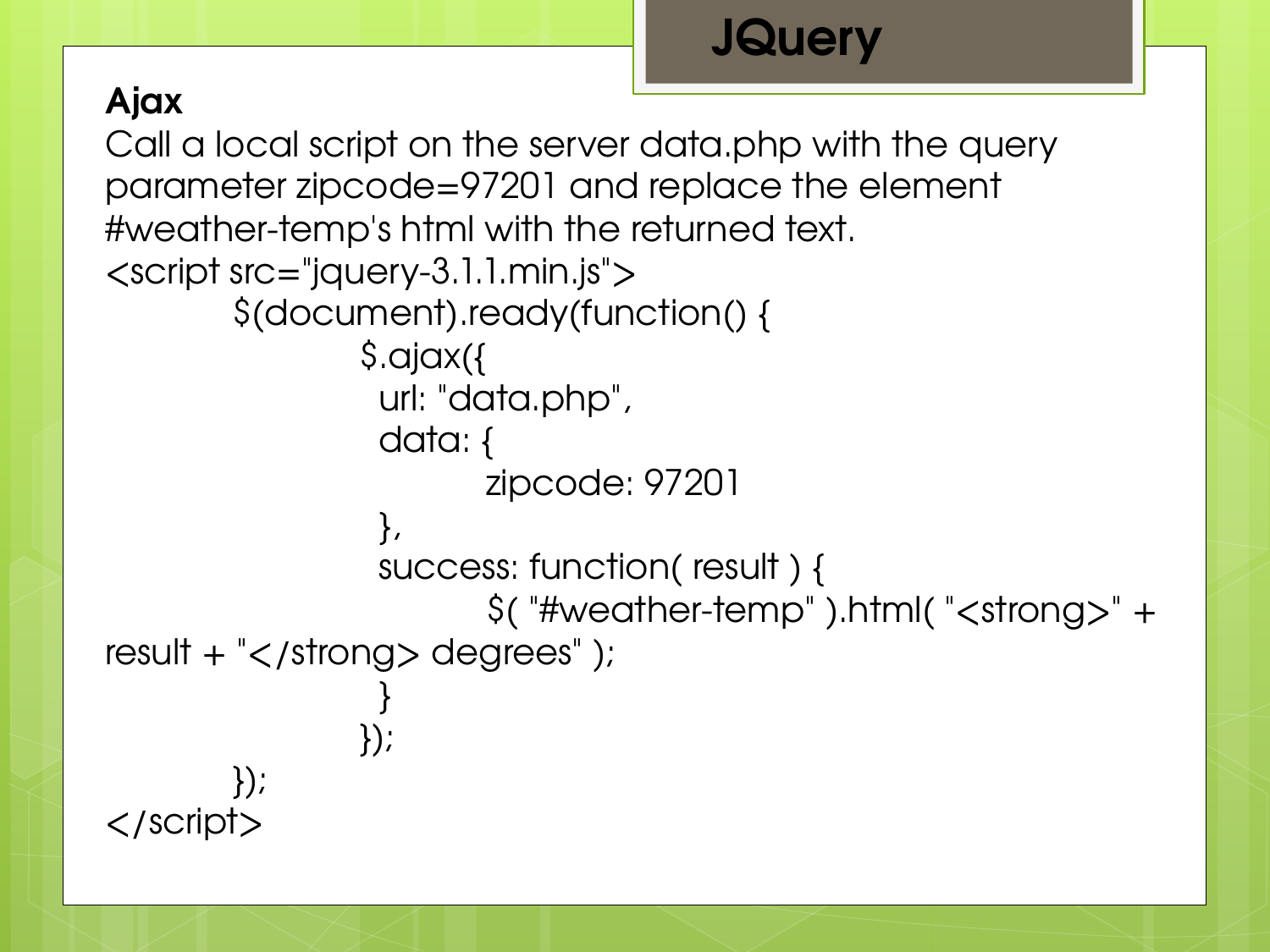

JQuery
Ajax
Call a local script on the server data.php with the query parameter zipcode=97201 and replace the element #weather-temp's html with the returned text.
<script src="jquery-3.1.1.min.js">
	$(document).ready(function() {
		$.ajax({
		  url: "data.php",
		  data: {
			zipcode: 97201
		  },
		  success: function( result ) {
			$( "#weather-temp" ).html( "<strong>" + result + "</strong> degrees" );
		  }
		});
	});
</script>